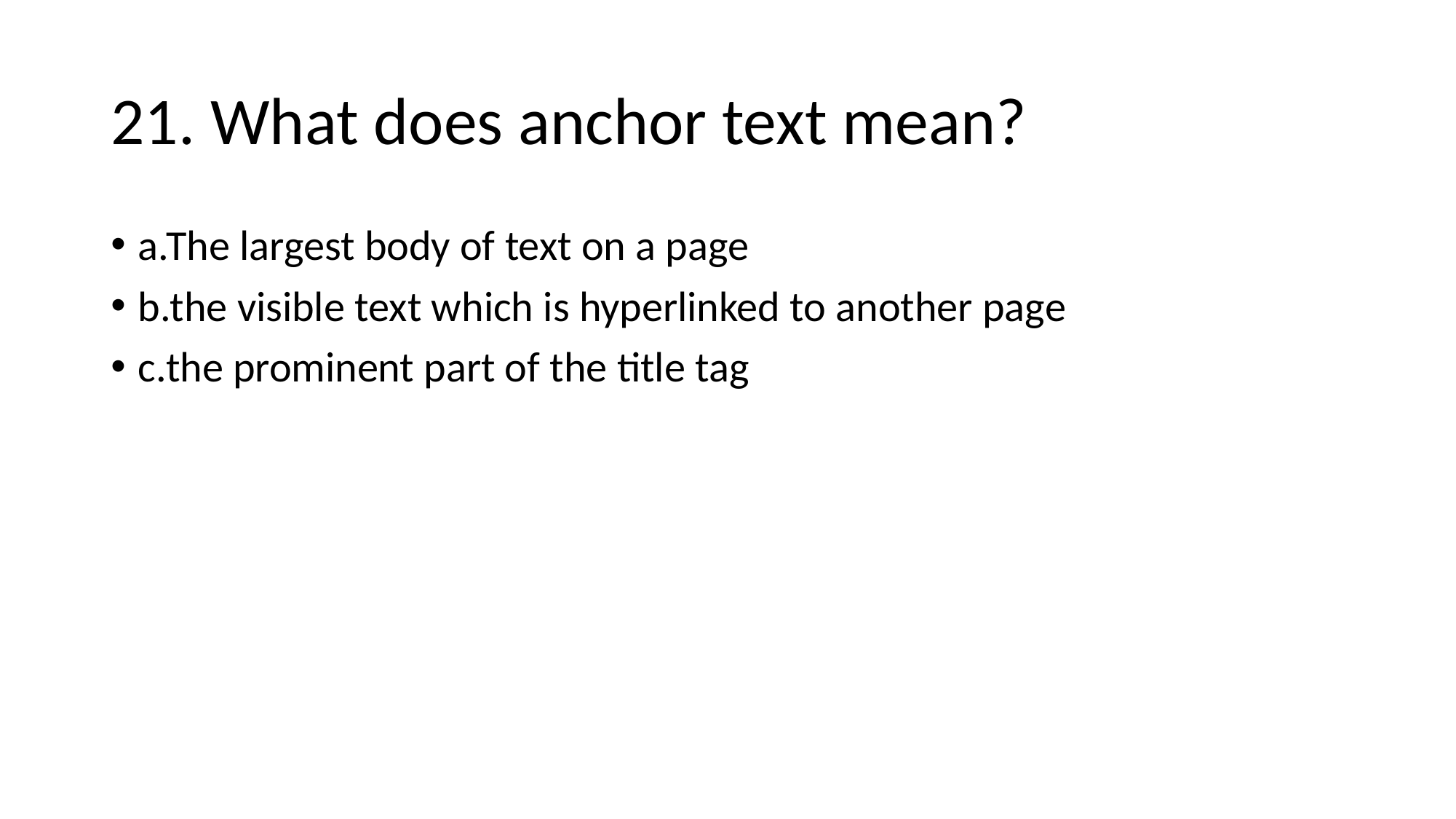

# 21. What does anchor text mean?
a.The largest body of text on a page
b.the visible text which is hyperlinked to another page
c.the prominent part of the title tag